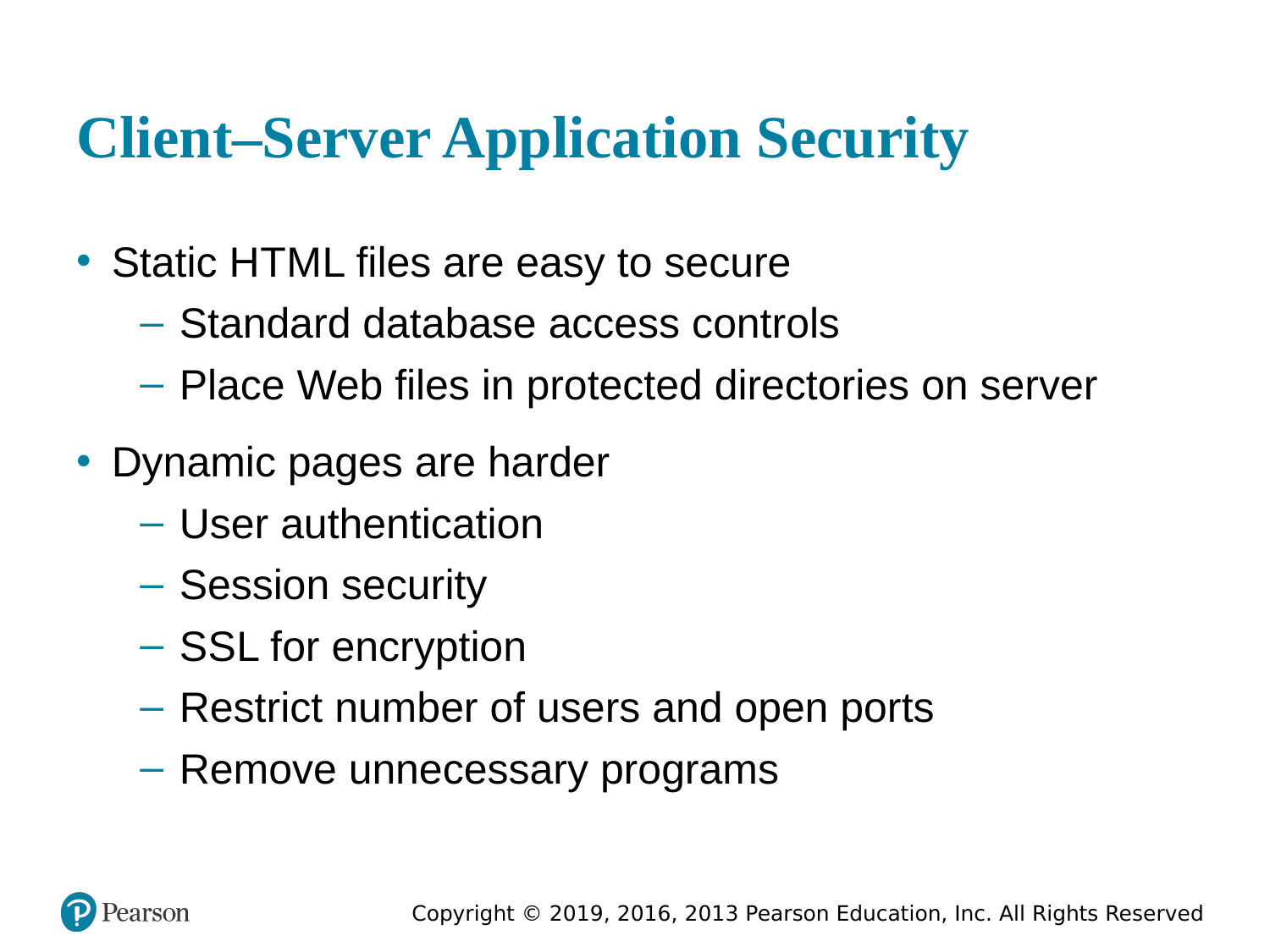

# Client–Server Application Security
Static H T M L files are easy to secure
Standard database access controls
Place Web files in protected directories on server
Dynamic pages are harder
User authentication
Session security
S S L for encryption
Restrict number of users and open ports
Remove unnecessary programs